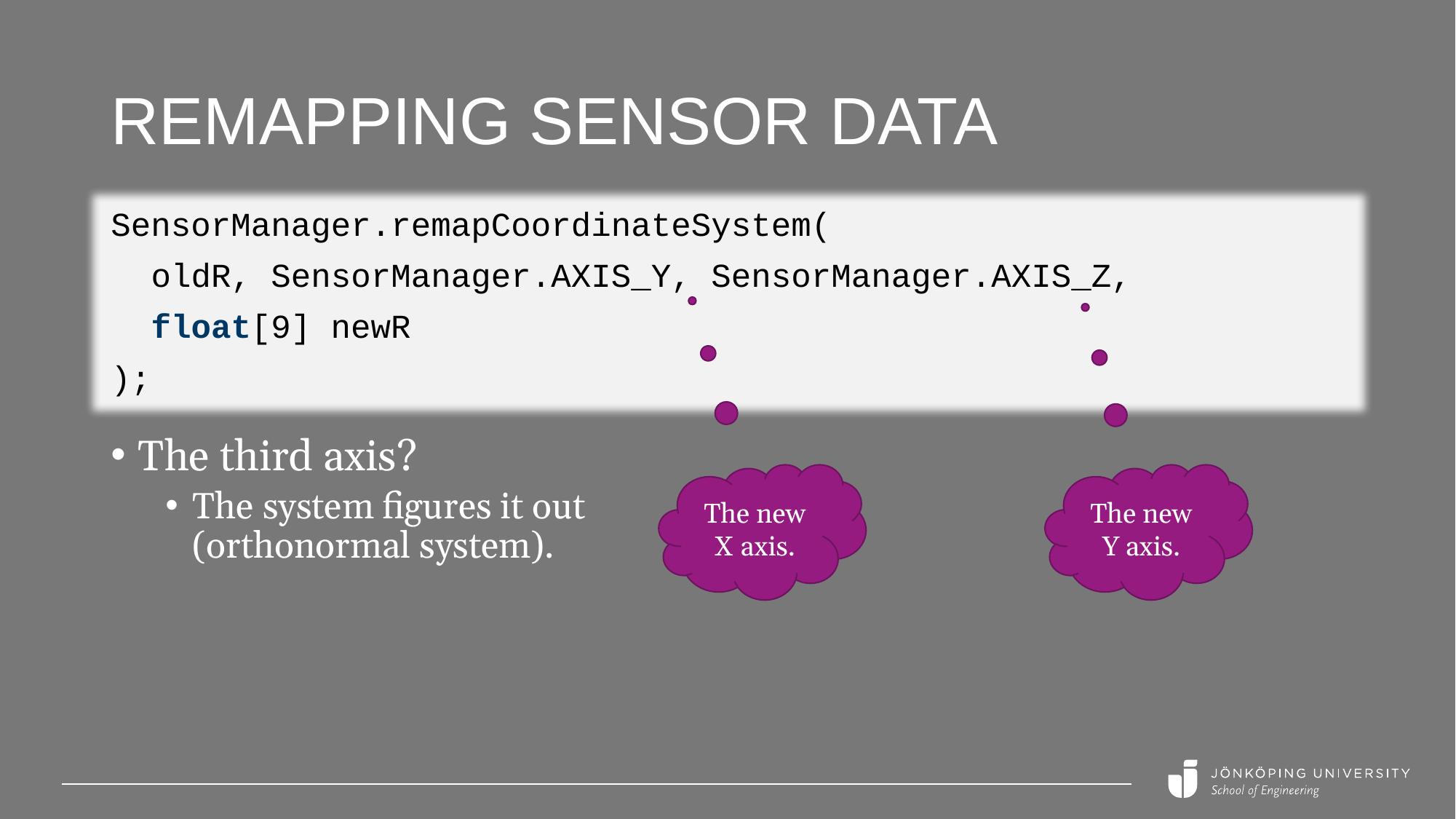

# Remapping Sensor data
SensorManager.remapCoordinateSystem(
  oldR, SensorManager.AXIS_Y, SensorManager.AXIS_Z,
  float[9] newR
);
The third axis?
The system figures it out
(orthonormal system).
The new X axis.
The new Y axis.